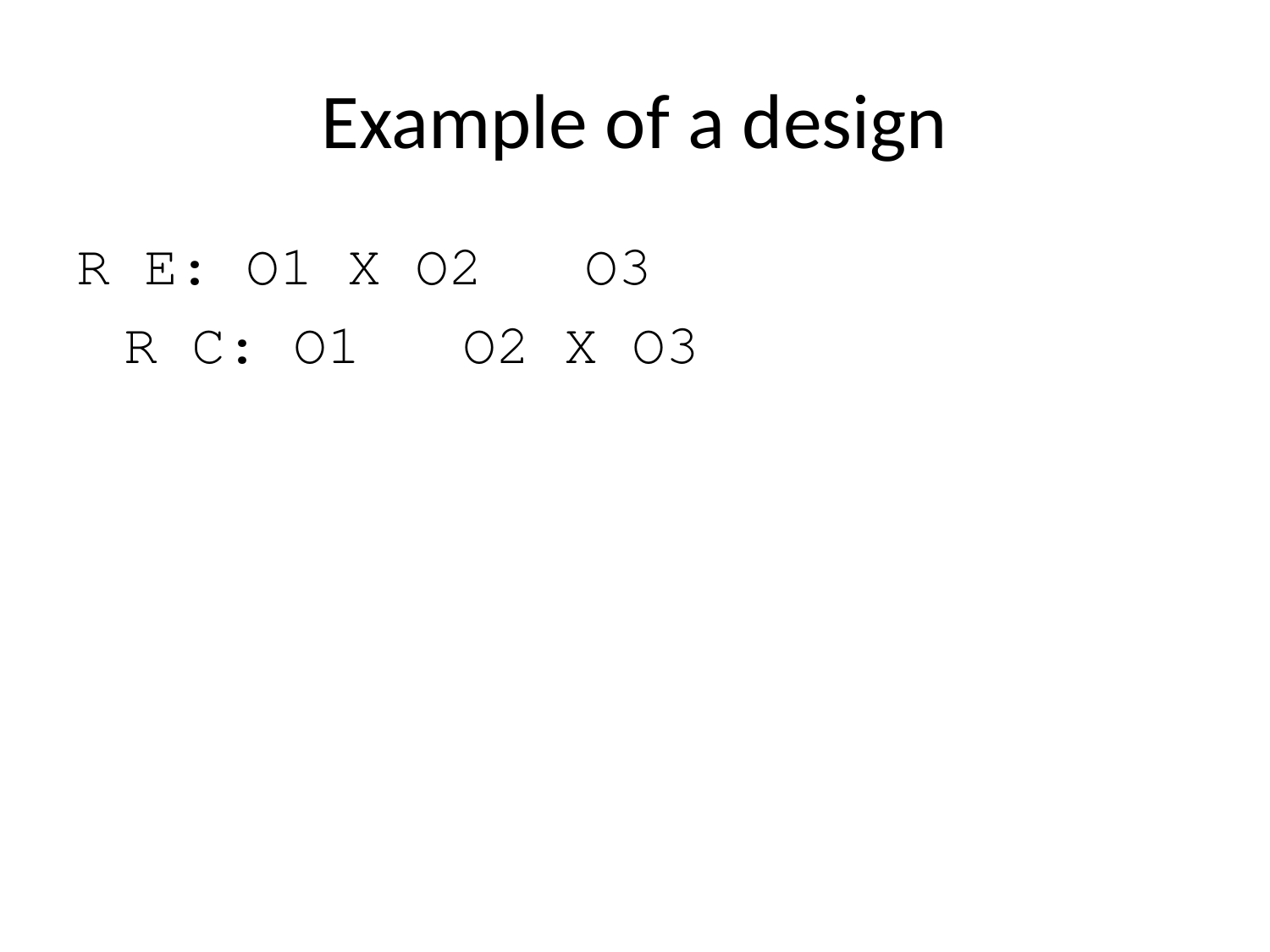

# Example of a design
R E: O1 X O2   O3
R C: O1   O2 X O3